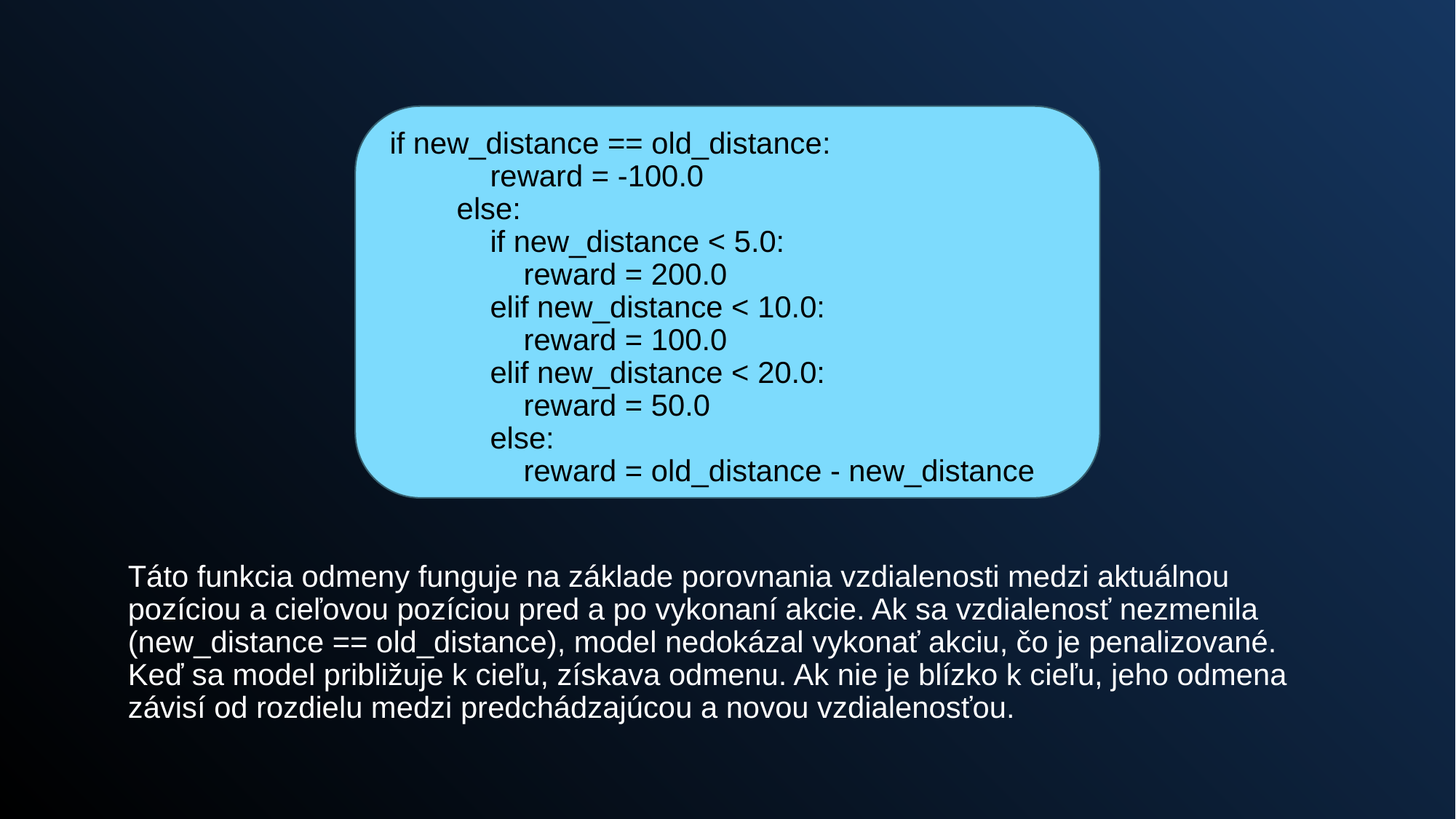

if new_distance == old_distance:
            reward = -100.0
        else:
            if new_distance < 5.0:
                reward = 200.0
            elif new_distance < 10.0:
                reward = 100.0
            elif new_distance < 20.0:
                reward = 50.0
            else:
                reward = old_distance - new_distance
Táto funkcia odmeny funguje na základe porovnania vzdialenosti medzi aktuálnou pozíciou a cieľovou pozíciou pred a po vykonaní akcie. Ak sa vzdialenosť nezmenila (new_distance == old_distance), model nedokázal vykonať akciu, čo je penalizované. Keď sa model približuje k cieľu, získava odmenu. Ak nie je blízko k cieľu, jeho odmena závisí od rozdielu medzi predchádzajúcou a novou vzdialenosťou.